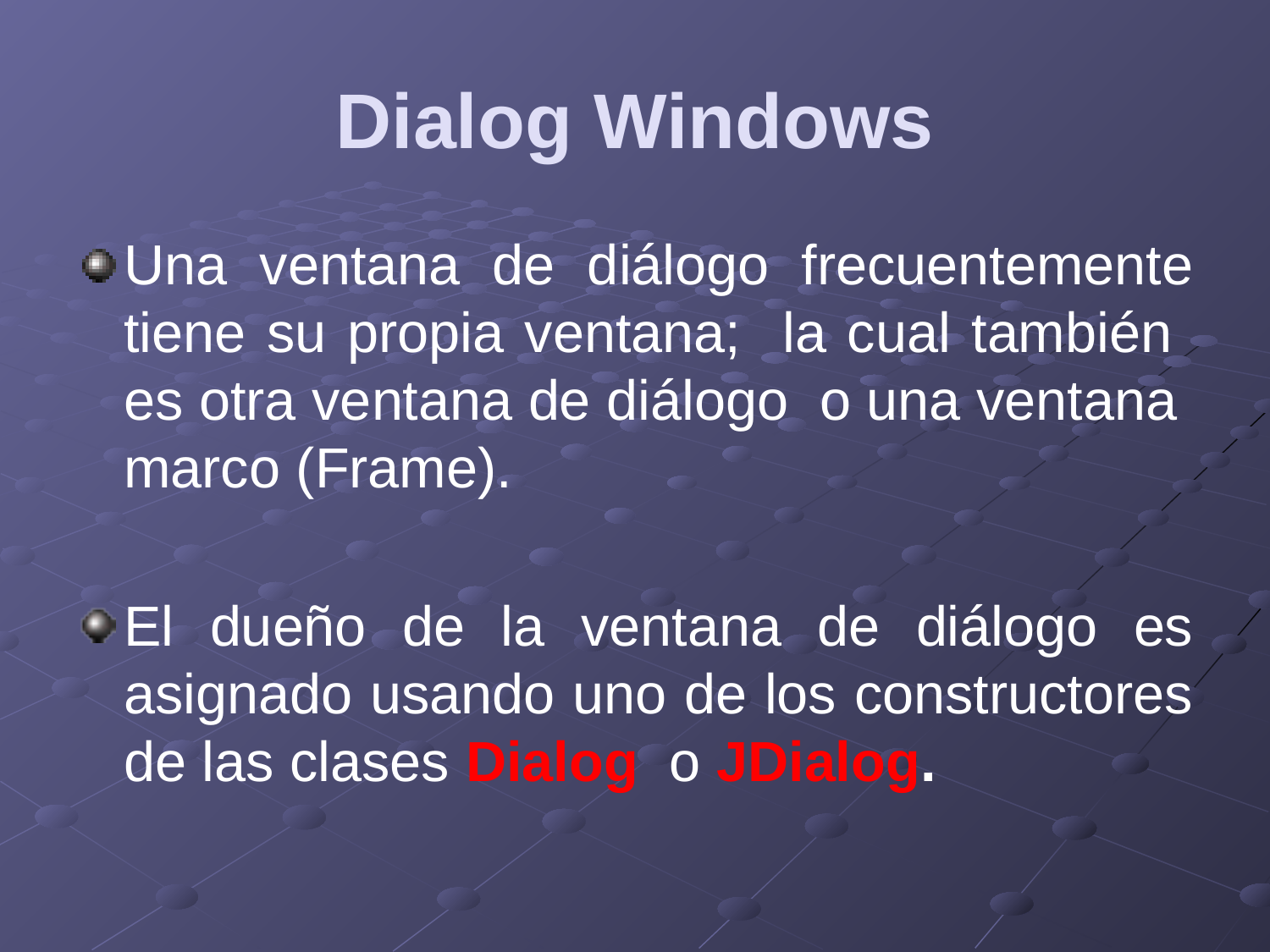

# Dialog Windows
Una ventana de diálogo frecuentemente tiene su propia ventana;  la cual también  es otra ventana de diálogo  o una ventana  marco (Frame).

El dueño de la ventana de diálogo es asignado usando uno de los constructores de las clases Dialog  o JDialog.